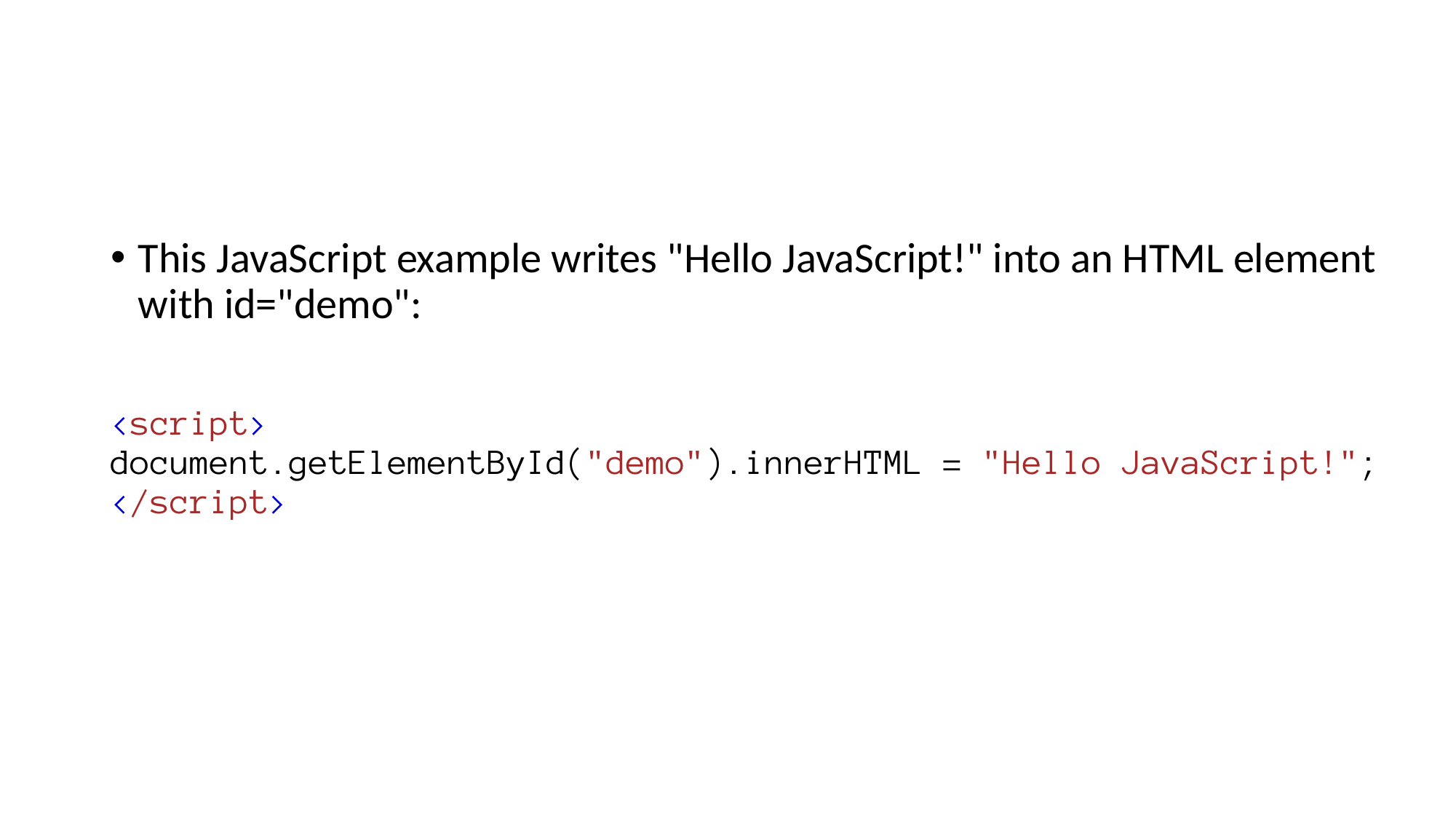

#
This JavaScript example writes "Hello JavaScript!" into an HTML element with id="demo":

<script>
document.getElementById("demo").innerHTML = "Hello JavaScript!";
</script>